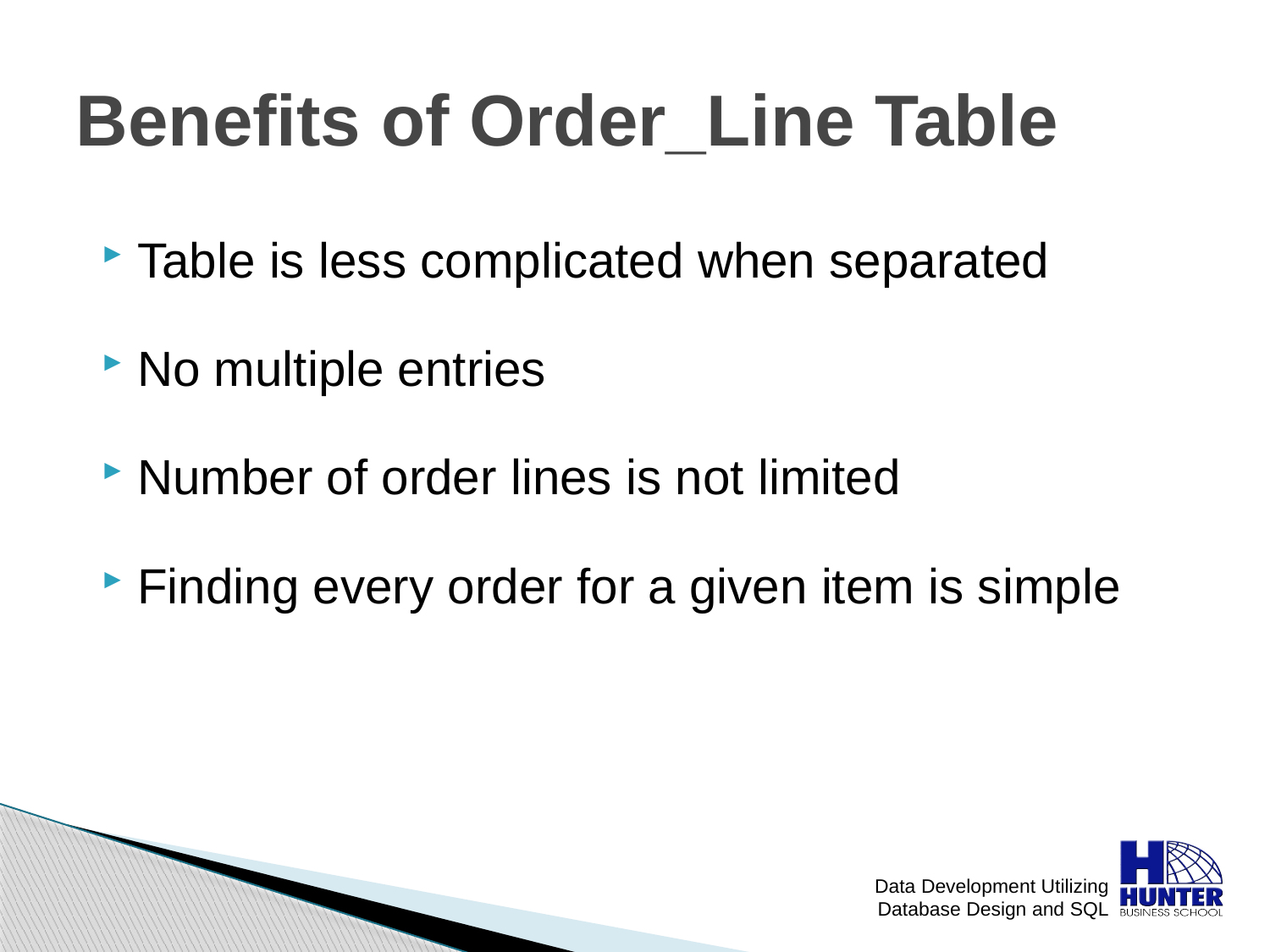

# Benefits of Order_Line Table
Table is less complicated when separated
No multiple entries
Number of order lines is not limited
Finding every order for a given item is simple